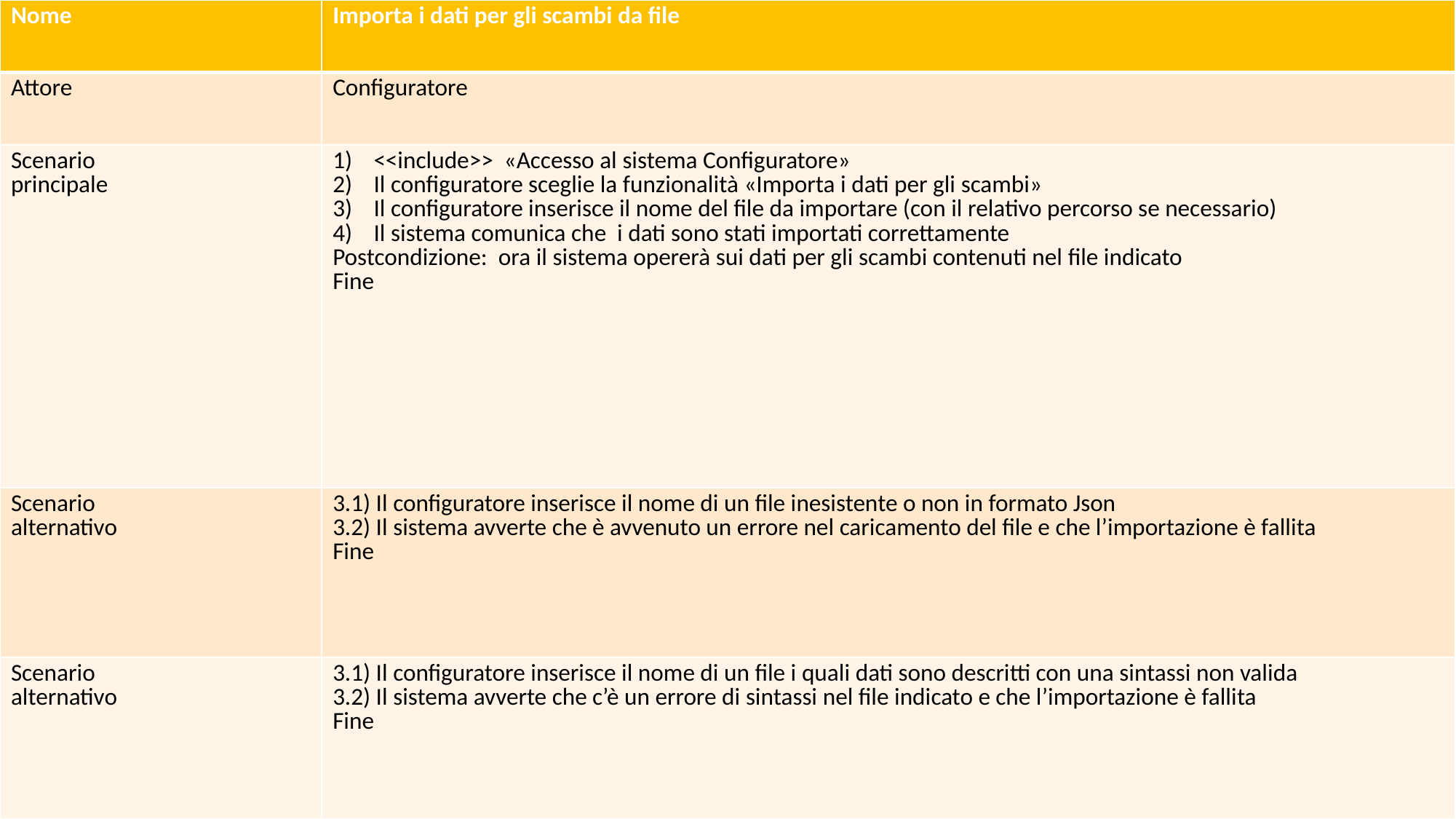

| Nome | Importa i dati per gli scambi da file |
| --- | --- |
| Attore | Configuratore |
| Scenario principale | <<include>> «Accesso al sistema Configuratore» Il configuratore sceglie la funzionalità «Importa i dati per gli scambi» Il configuratore inserisce il nome del file da importare (con il relativo percorso se necessario) Il sistema comunica che i dati sono stati importati correttamente Postcondizione: ora il sistema opererà sui dati per gli scambi contenuti nel file indicato Fine |
| Scenario alternativo | 3.1) Il configuratore inserisce il nome di un file inesistente o non in formato Json 3.2) Il sistema avverte che è avvenuto un errore nel caricamento del file e che l’importazione è fallita Fine |
| Scenario alternativo | 3.1) Il configuratore inserisce il nome di un file i quali dati sono descritti con una sintassi non valida 3.2) Il sistema avverte che c’è un errore di sintassi nel file indicato e che l’importazione è fallita Fine |